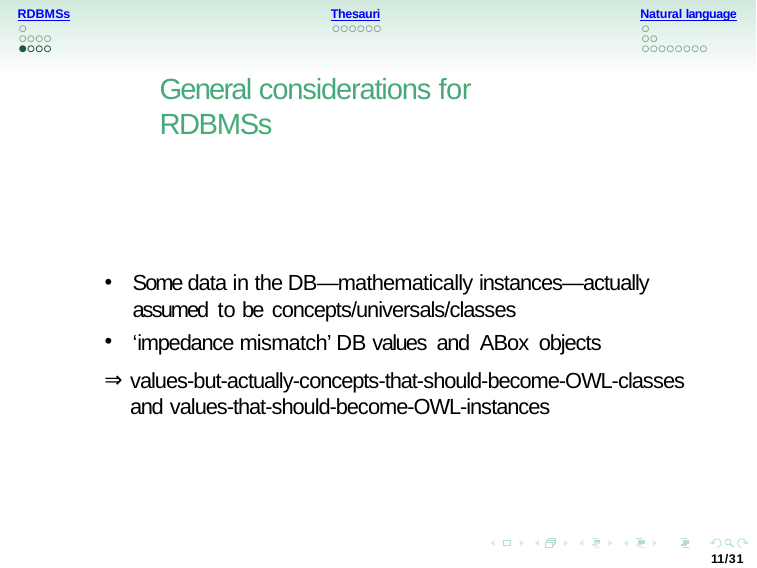

Natural language
RDBMSs
Thesauri

General considerations for RDBMSs
Some data in the DB—mathematically instances—actually  assumed  to be concepts/universals/classes
‘impedance mismatch’ DB values  and  ABox objects

values-but-actually-concepts-that-should-become-OWL-classes  and values-that-should-become-OWL-instances
⇒

11/31